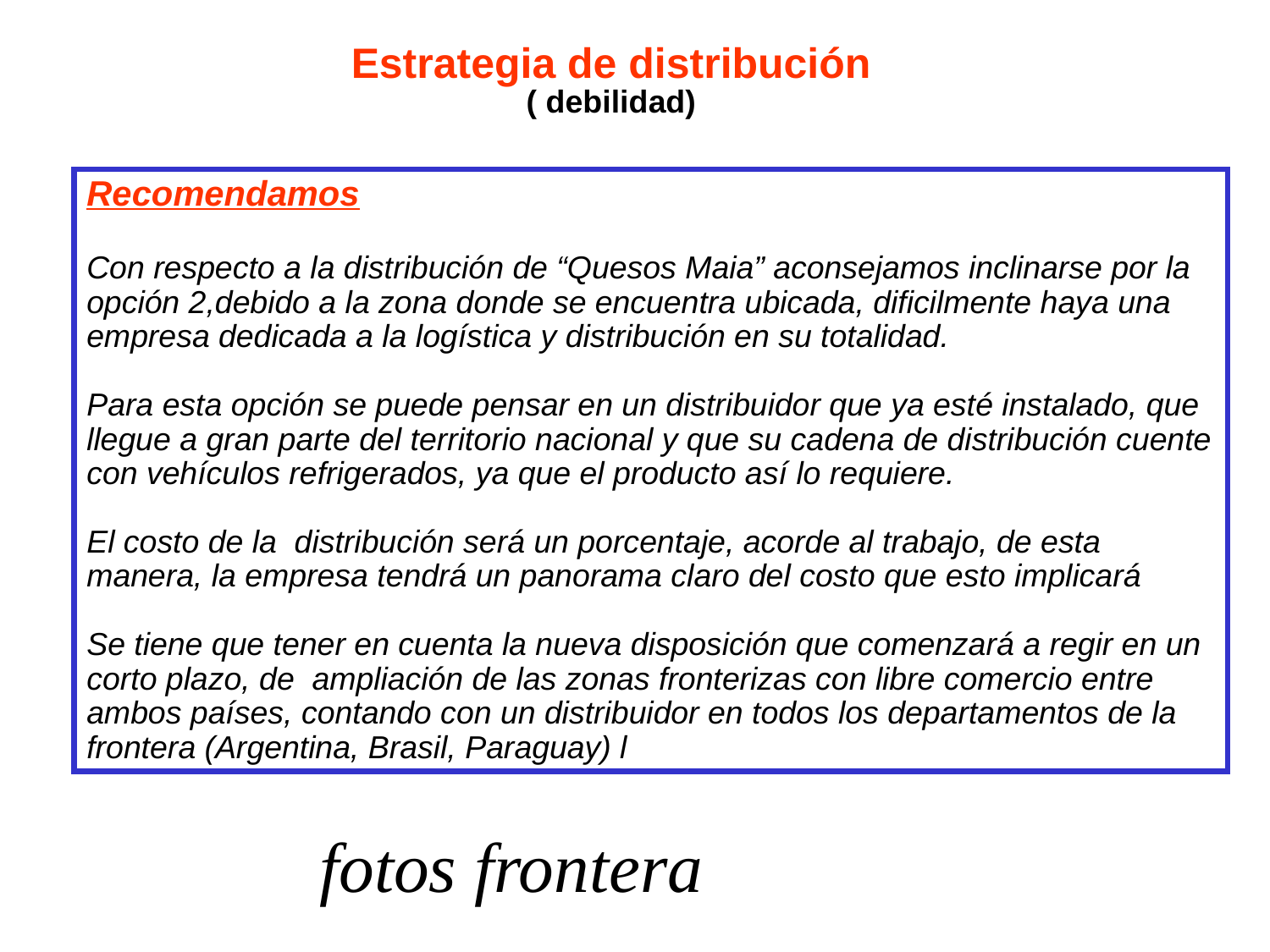

Estrategia de distribución
( debilidad)
Recomendamos

Con respecto a la distribución de “Quesos Maia” aconsejamos inclinarse por la opción 2,debido a la zona donde se encuentra ubicada, dificilmente haya una empresa dedicada a la logística y distribución en su totalidad.

Para esta opción se puede pensar en un distribuidor que ya esté instalado, que llegue a gran parte del territorio nacional y que su cadena de distribución cuente con vehículos refrigerados, ya que el producto así lo requiere.

El costo de la  distribución será un porcentaje, acorde al trabajo, de esta manera, la empresa tendrá un panorama claro del costo que esto implicará

Se tiene que tener en cuenta la nueva disposición que comenzará a regir en un corto plazo, de  ampliación de las zonas fronterizas con libre comercio entre ambos países, contando con un distribuidor en todos los departamentos de la frontera (Argentina, Brasil, Paraguay) l
fotos frontera